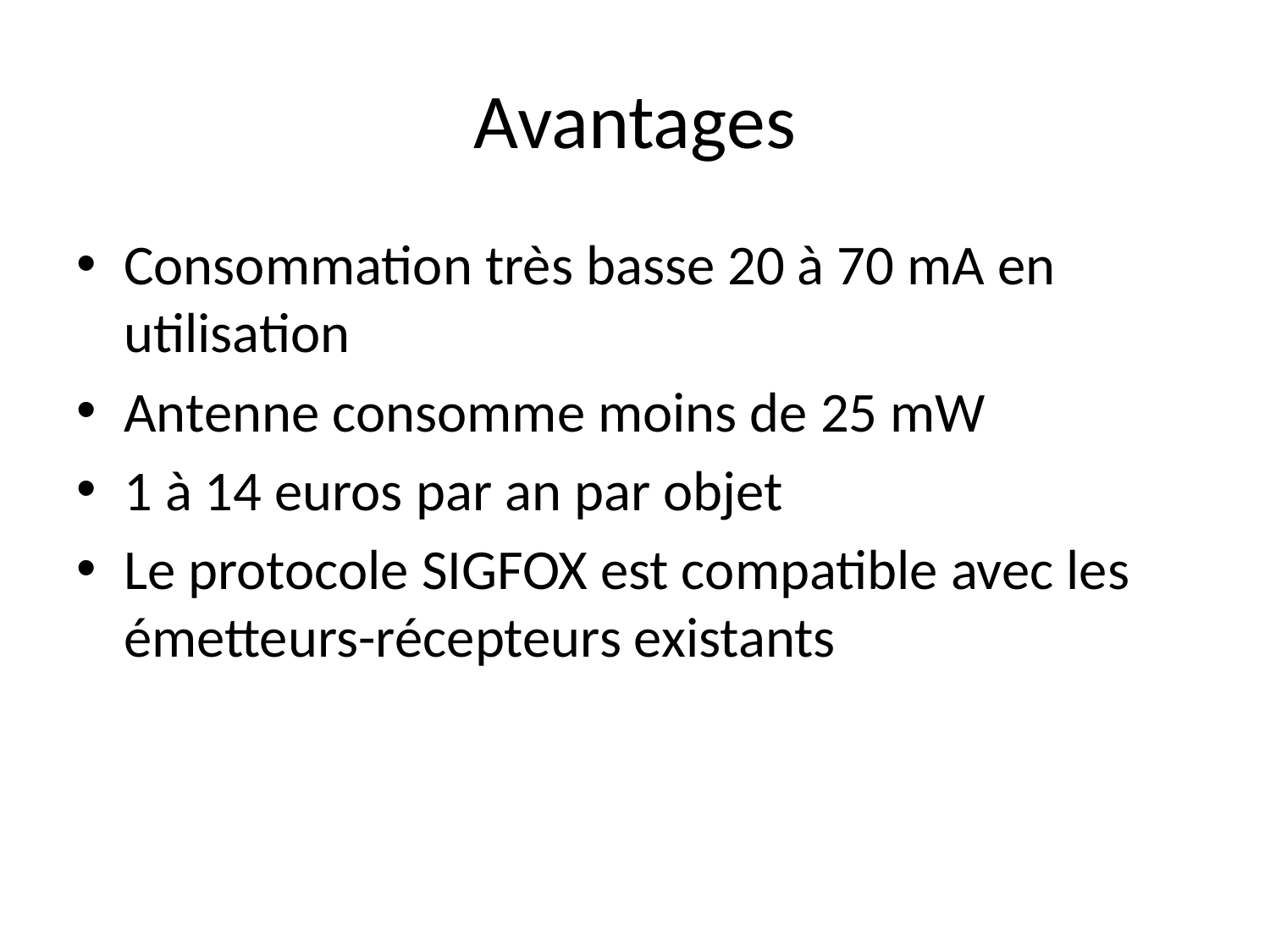

# Avantages
Consommation très basse 20 à 70 mA en utilisation
Antenne consomme moins de 25 mW
1 à 14 euros par an par objet
Le protocole SIGFOX est compatible avec les émetteurs-récepteurs existants